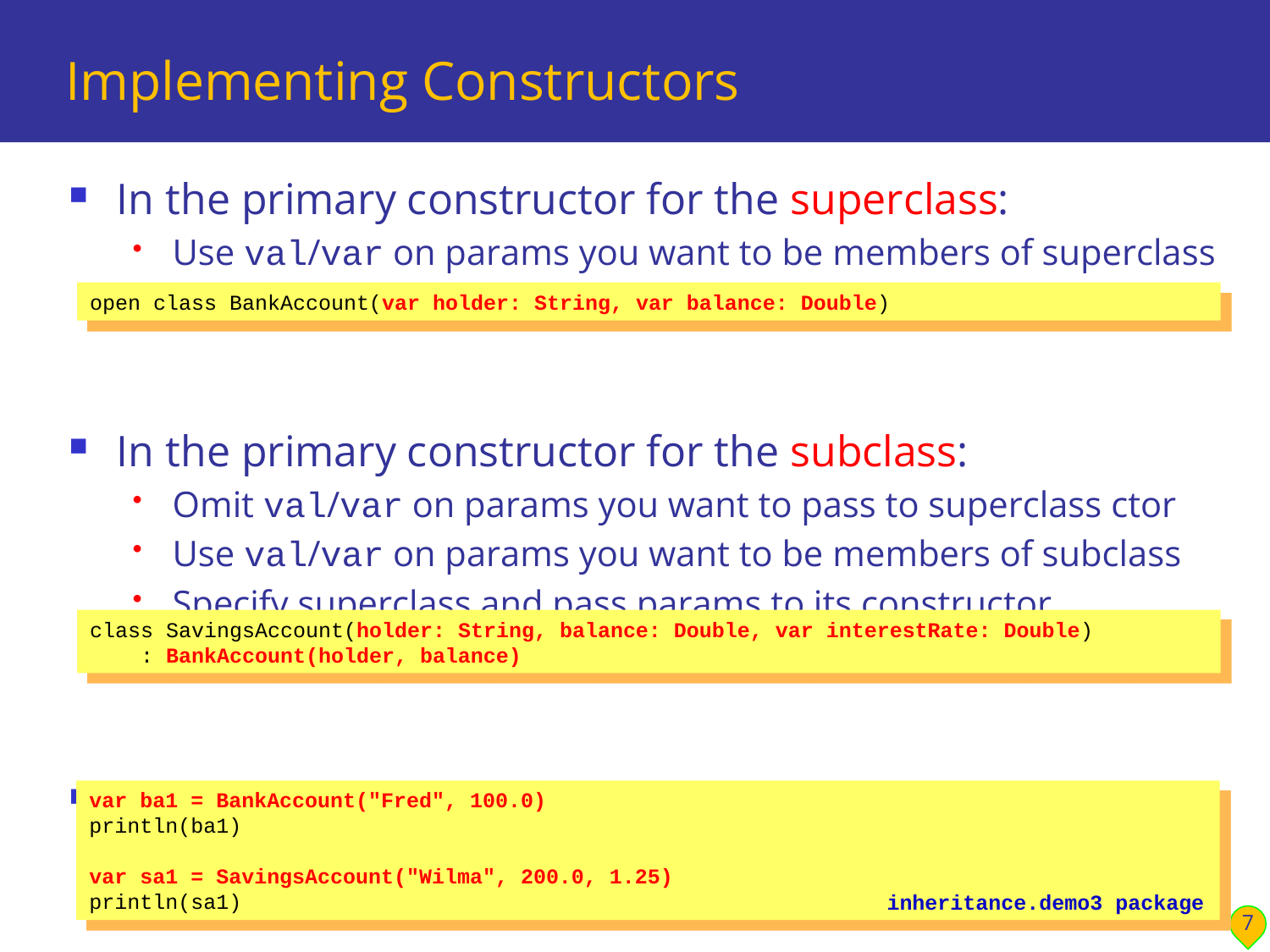

# Implementing Constructors
In the primary constructor for the superclass:
Use val/var on params you want to be members of superclass

In the primary constructor for the subclass:
Omit val/var on params you want to pass to superclass ctor
Use val/var on params you want to be members of subclass
Specify superclass and pass params to its constructor

Client code:
open class BankAccount(var holder: String, var balance: Double)
class SavingsAccount(holder: String, balance: Double, var interestRate: Double)
    : BankAccount(holder, balance)
var ba1 = BankAccount("Fred", 100.0)
println(ba1)

var sa1 = SavingsAccount("Wilma", 200.0, 1.25)
println(sa1)
7
inheritance.demo3 package